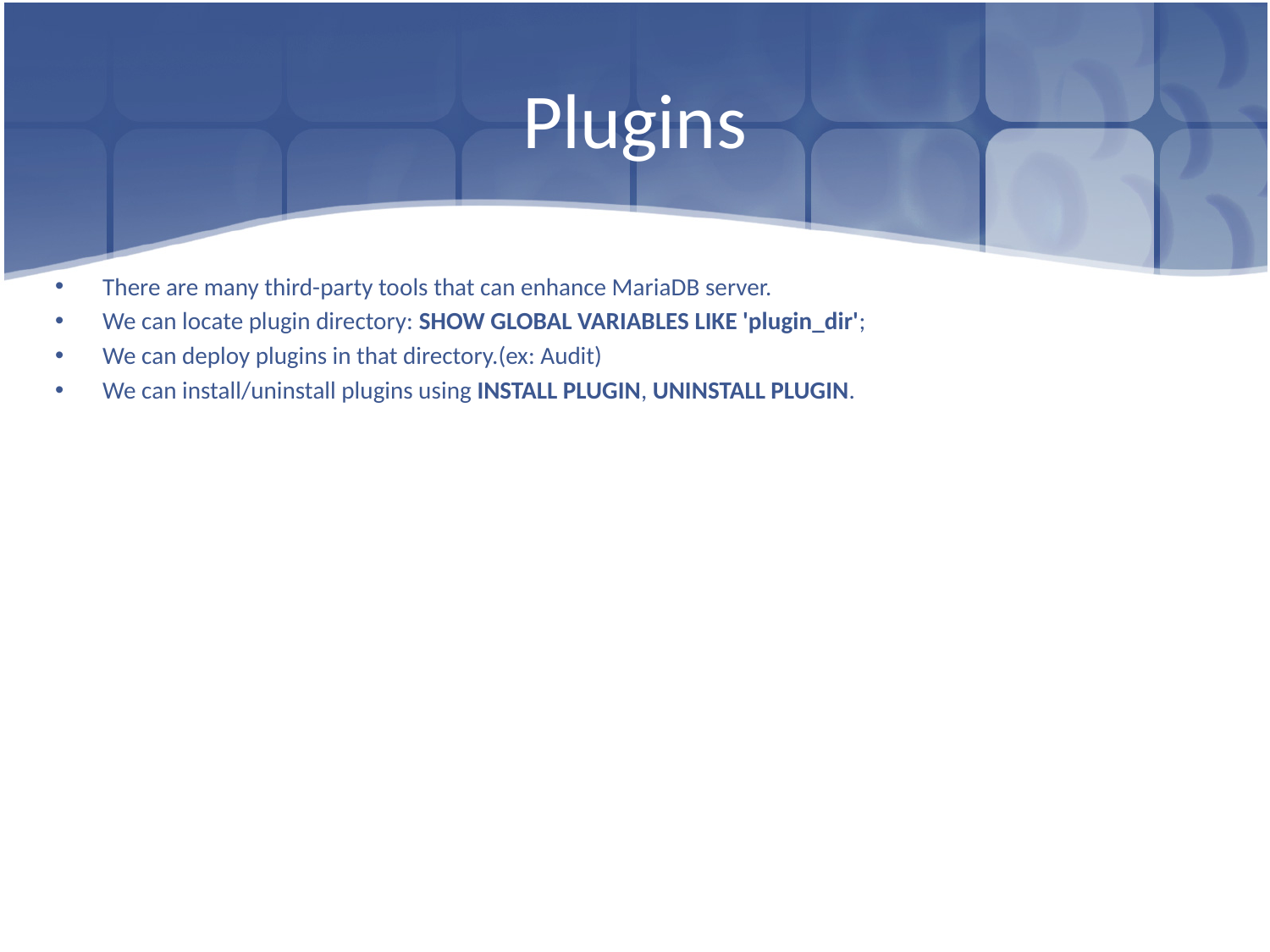

# Plugins
There are many third-party tools that can enhance MariaDB server.
We can locate plugin directory: SHOW GLOBAL VARIABLES LIKE 'plugin_dir';
We can deploy plugins in that directory.(ex: Audit)
We can install/uninstall plugins using INSTALL PLUGIN, UNINSTALL PLUGIN.